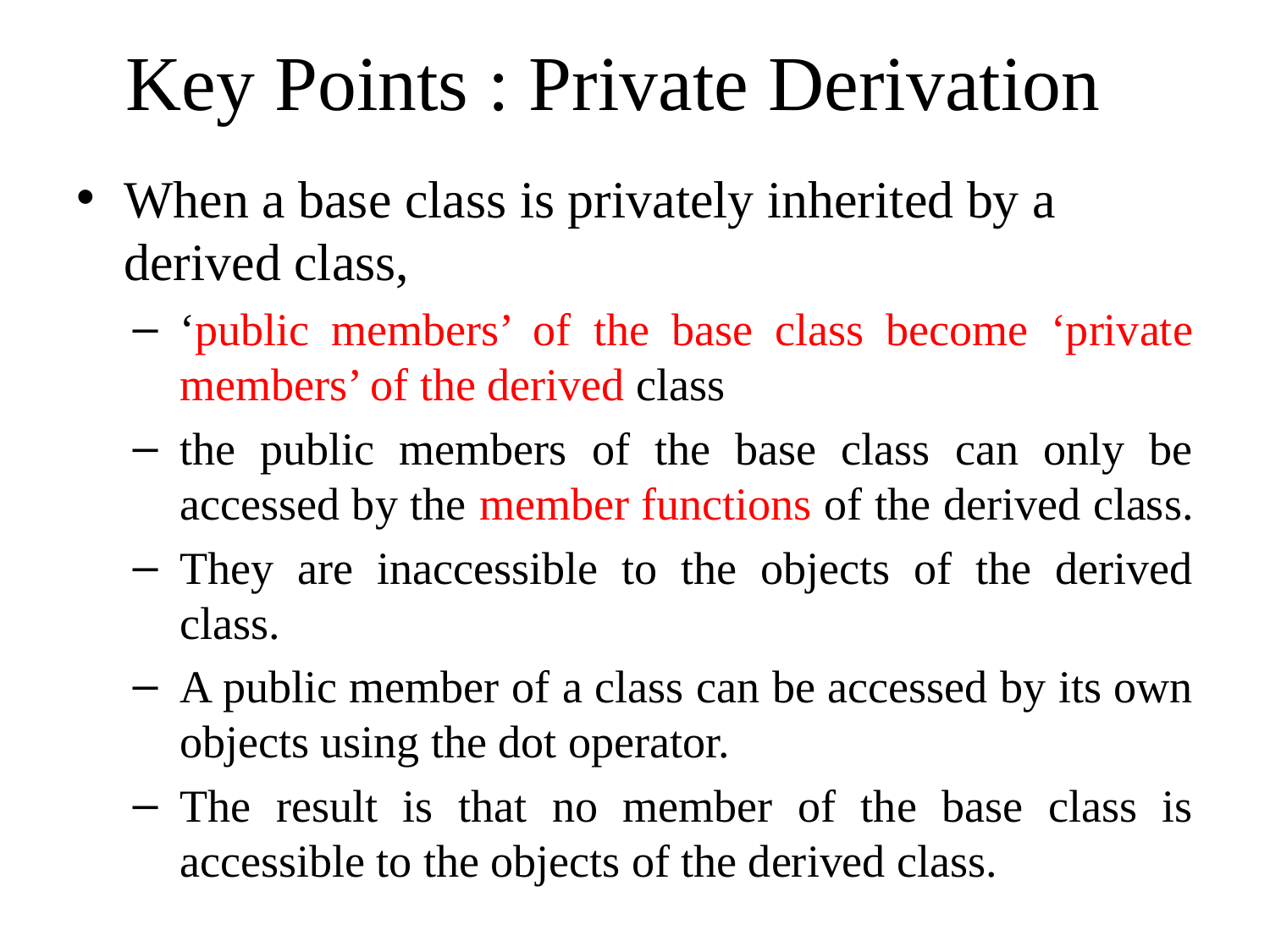

# Key Points : Private Derivation
When a base class is privately inherited by a derived class,
‘public members’ of the base class become ‘private members’ of the derived class
the public members of the base class can only be accessed by the member functions of the derived class.
They are inaccessible to the objects of the derived class.
A public member of a class can be accessed by its own objects using the dot operator.
The result is that no member of the base class is accessible to the objects of the derived class.